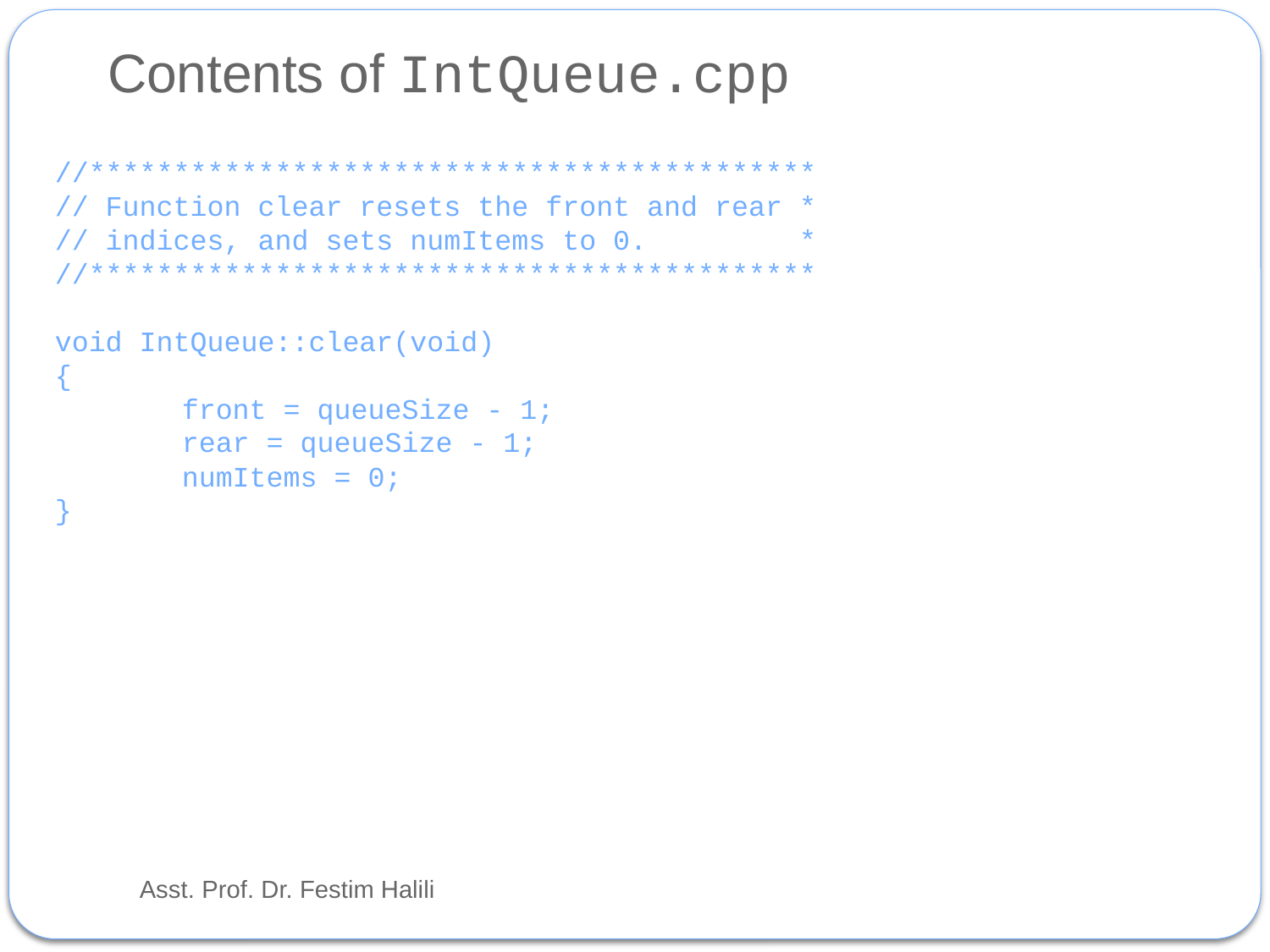

# Contents of IntQueue.cpp
//*******************************************
// Function clear resets the front and rear *
// indices, and sets numItems to 0.         *
//*******************************************
void IntQueue::clear(void)
{
	front = queueSize - 1;
	rear = queueSize - 1;
	numItems = 0;
}
Asst. Prof. Dr. Festim Halili